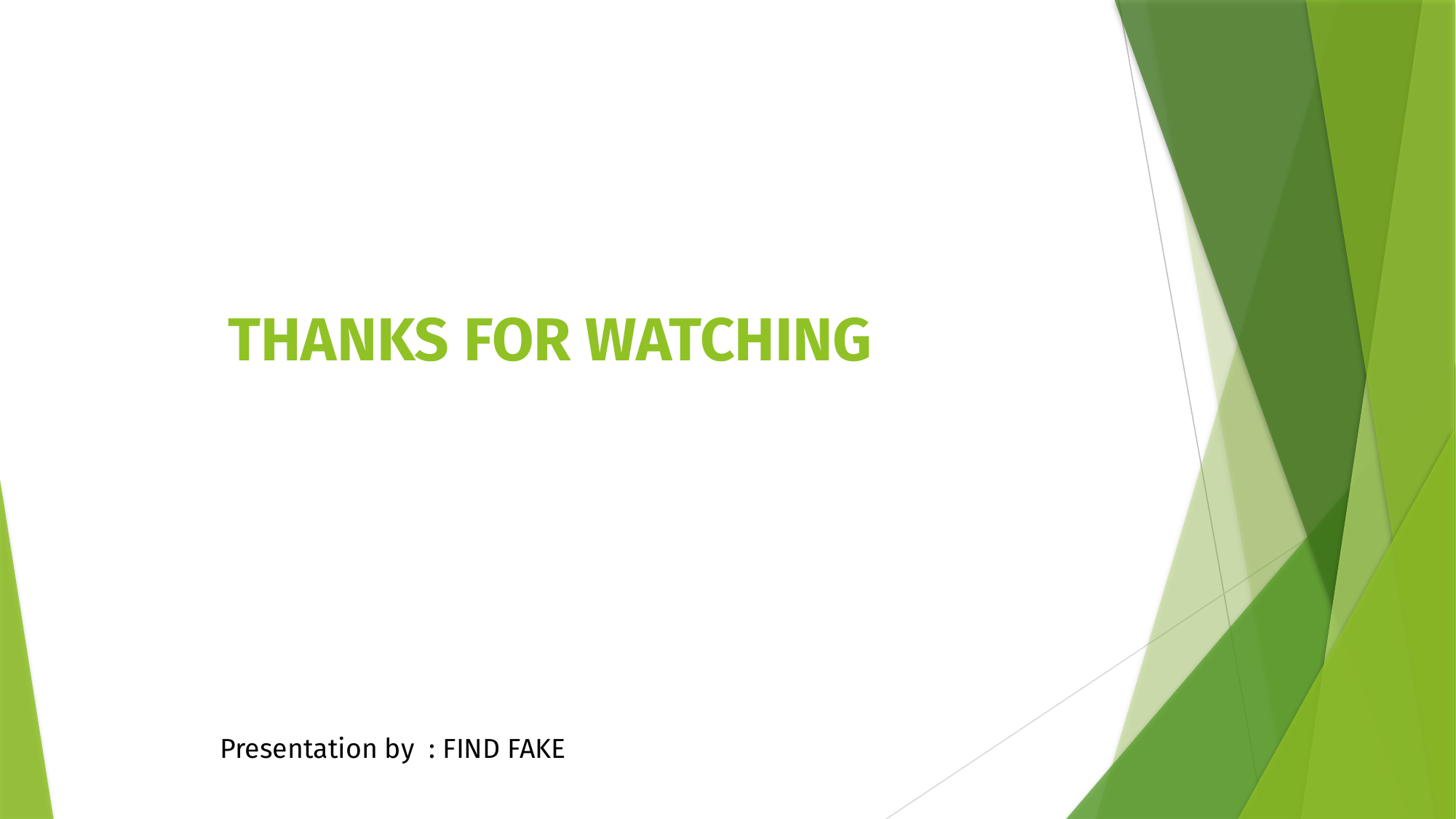

# THANKS FOR WATCHING
Presentation by  : FIND FAKE